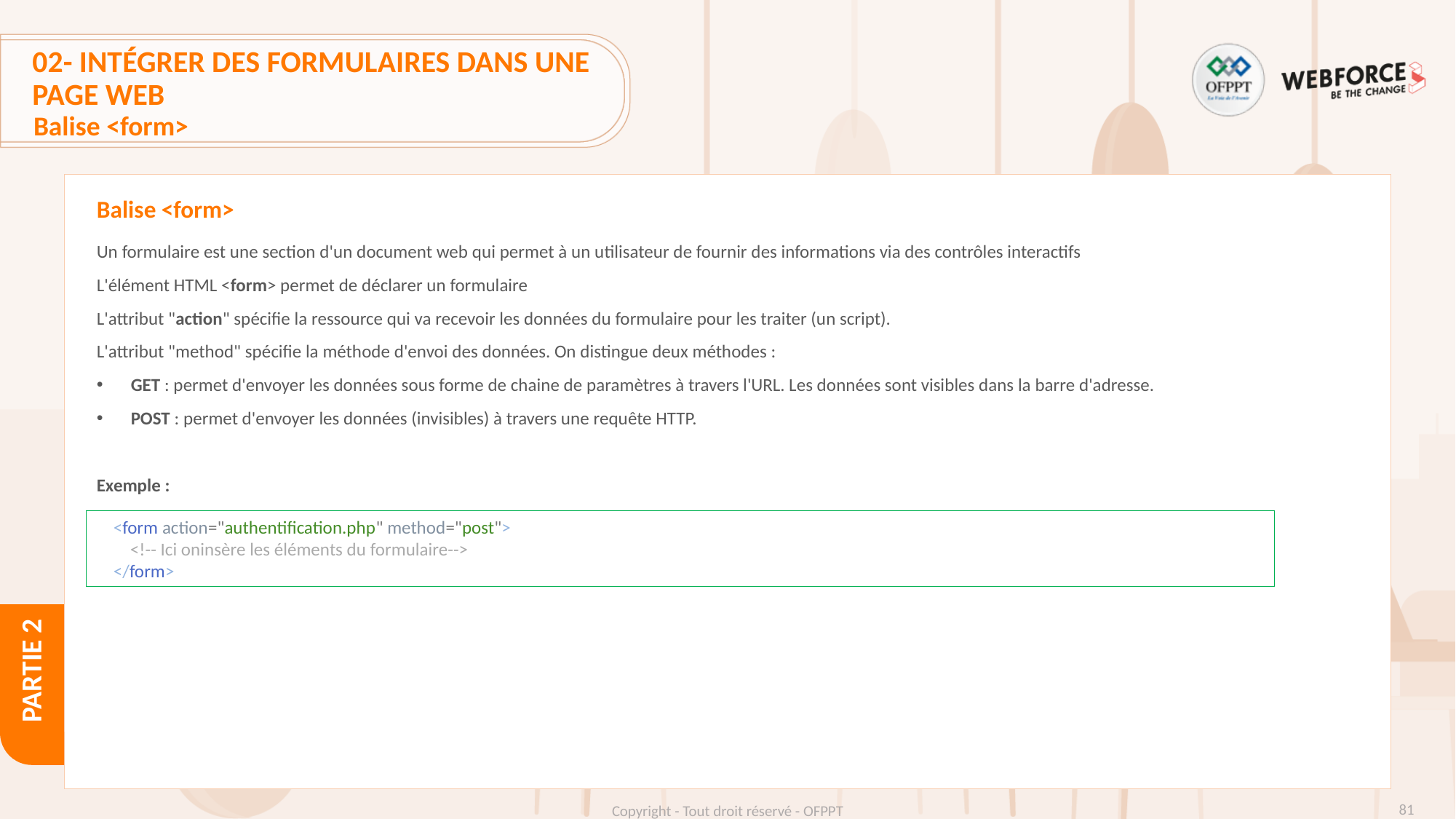

# 02- Intégrer des formulaires dans une page web
Balise <form>
Balise <form>

Un formulaire est une section d'un document web qui permet à un utilisateur de fournir des informations via des contrôles interactifs
L'élément HTML <form> permet de déclarer un formulaire
L'attribut "action" spécifie la ressource qui va recevoir les données du formulaire pour les traiter (un script).
L'attribut "method" spécifie la méthode d'envoi des données. On distingue deux méthodes :
GET : permet d'envoyer les données sous forme de chaine de paramètres à travers l'URL. Les données sont visibles dans la barre d'adresse.
POST : permet d'envoyer les données (invisibles) à travers une requête HTTP.

Exemple :

    <form action="authentification.php" method="post">
        <!-- Ici oninsère les éléments du formulaire-->
    </form>